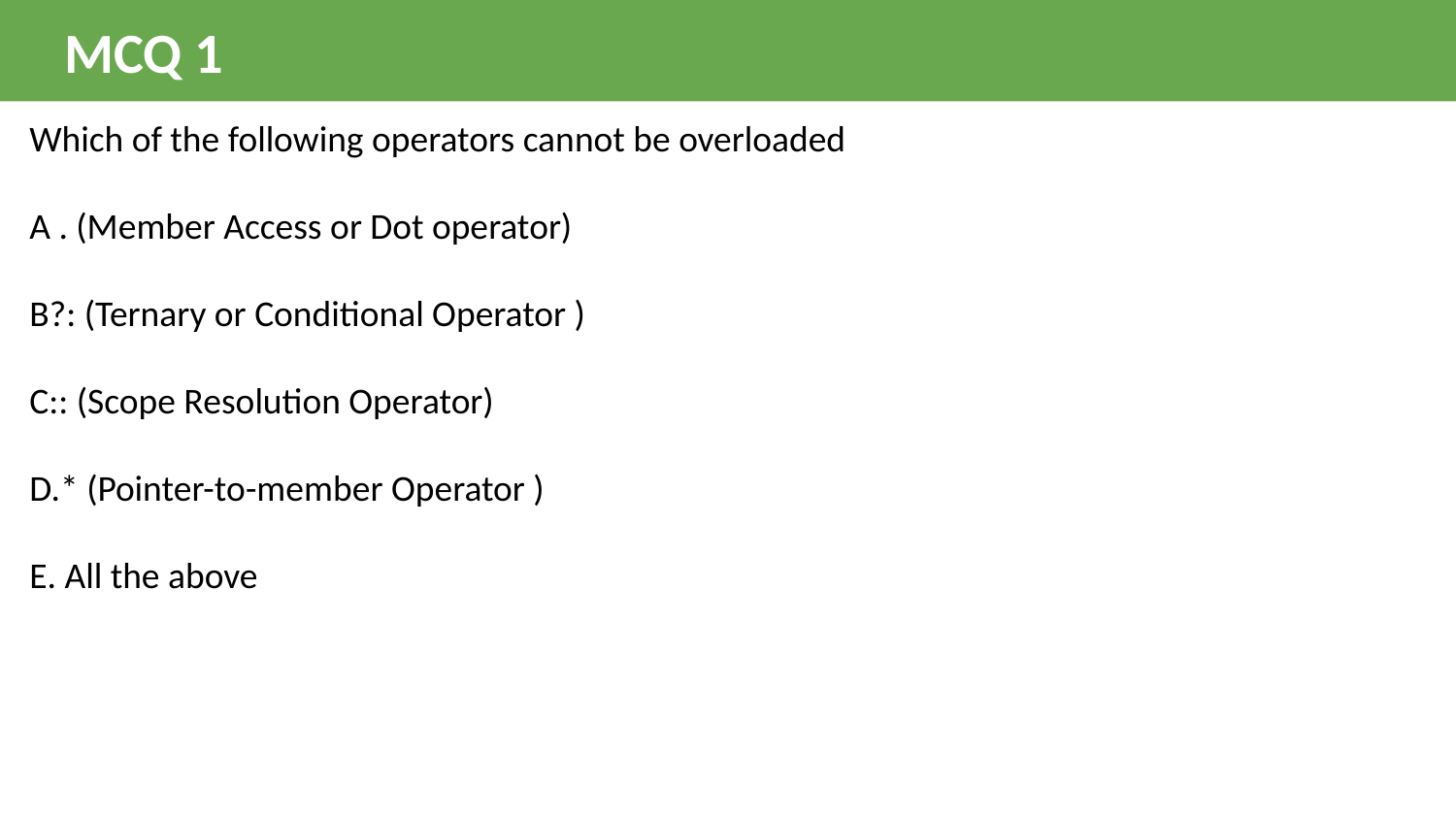

# MCQ 1
Which of the following operators cannot be overloaded

A . (Member Access or Dot operator)

B?: (Ternary or Conditional Operator )

C:: (Scope Resolution Operator)

D.* (Pointer-to-member Operator )

E. All the above